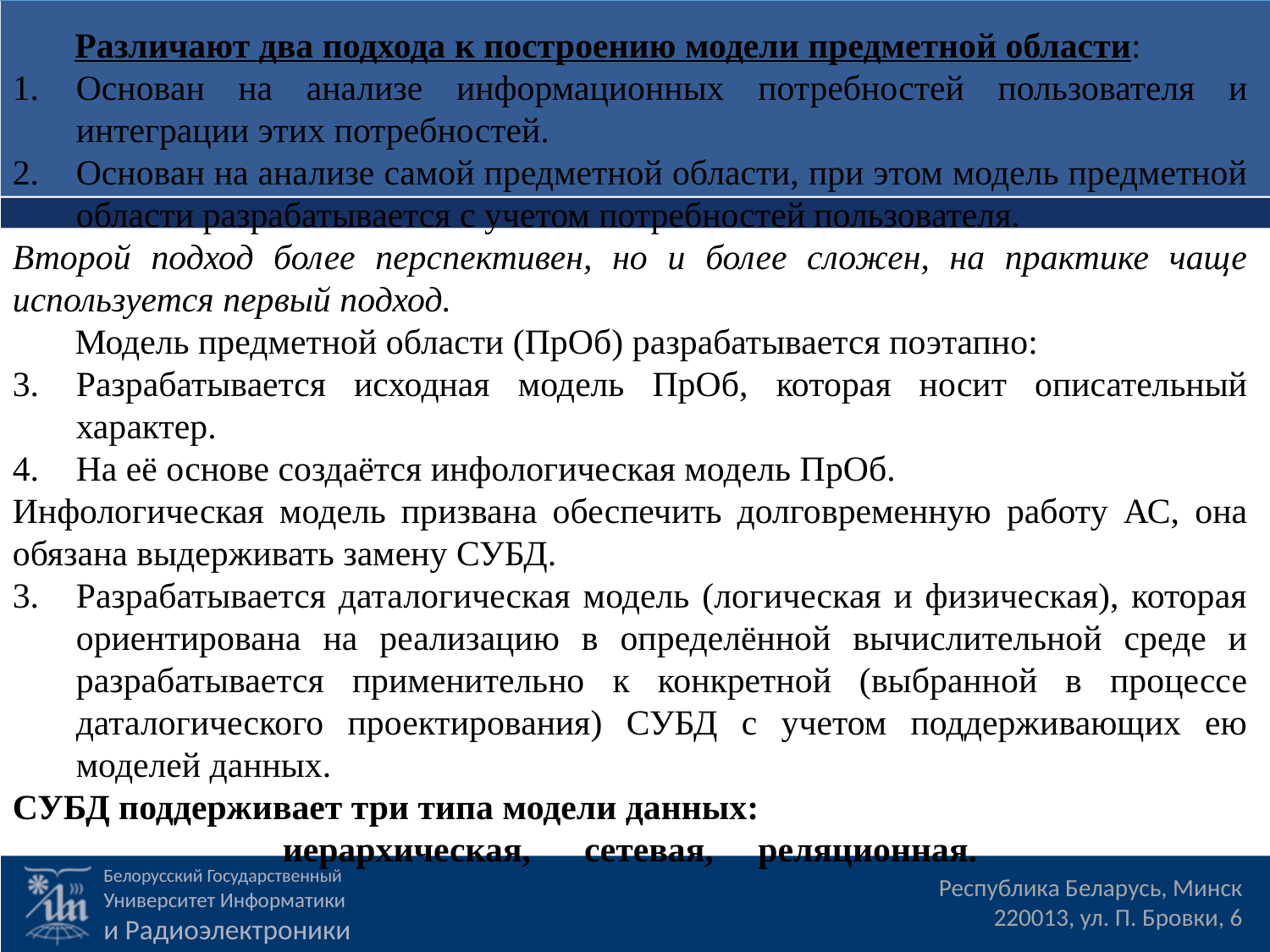

Различают два подхода к построению модели предметной области:
Основан на анализе информационных потребностей пользователя и интеграции этих потребностей.
Основан на анализе самой предметной области, при этом модель предметной области разрабатывается с учетом потребностей пользователя.
Второй подход более перспективен, но и более сложен, на практике чаще используется первый подход.
Модель предметной области (ПрОб) разрабатывается поэтапно:
Разрабатывается исходная модель ПрОб, которая носит описательный характер.
На её основе создаётся инфологическая модель ПрОб.
Инфологическая модель призвана обеспечить долговременную работу АС, она обязана выдерживать замену СУБД.
Разрабатывается даталогическая модель (логическая и физическая), которая ориентирована на реализацию в определённой вычислительной среде и разрабатывается применительно к конкретной (выбранной в процессе даталогического проектирования) СУБД с учетом поддерживающих ею моделей данных.
СУБД поддерживает три типа модели данных:
иерархическая,      сетевая,     реляционная.